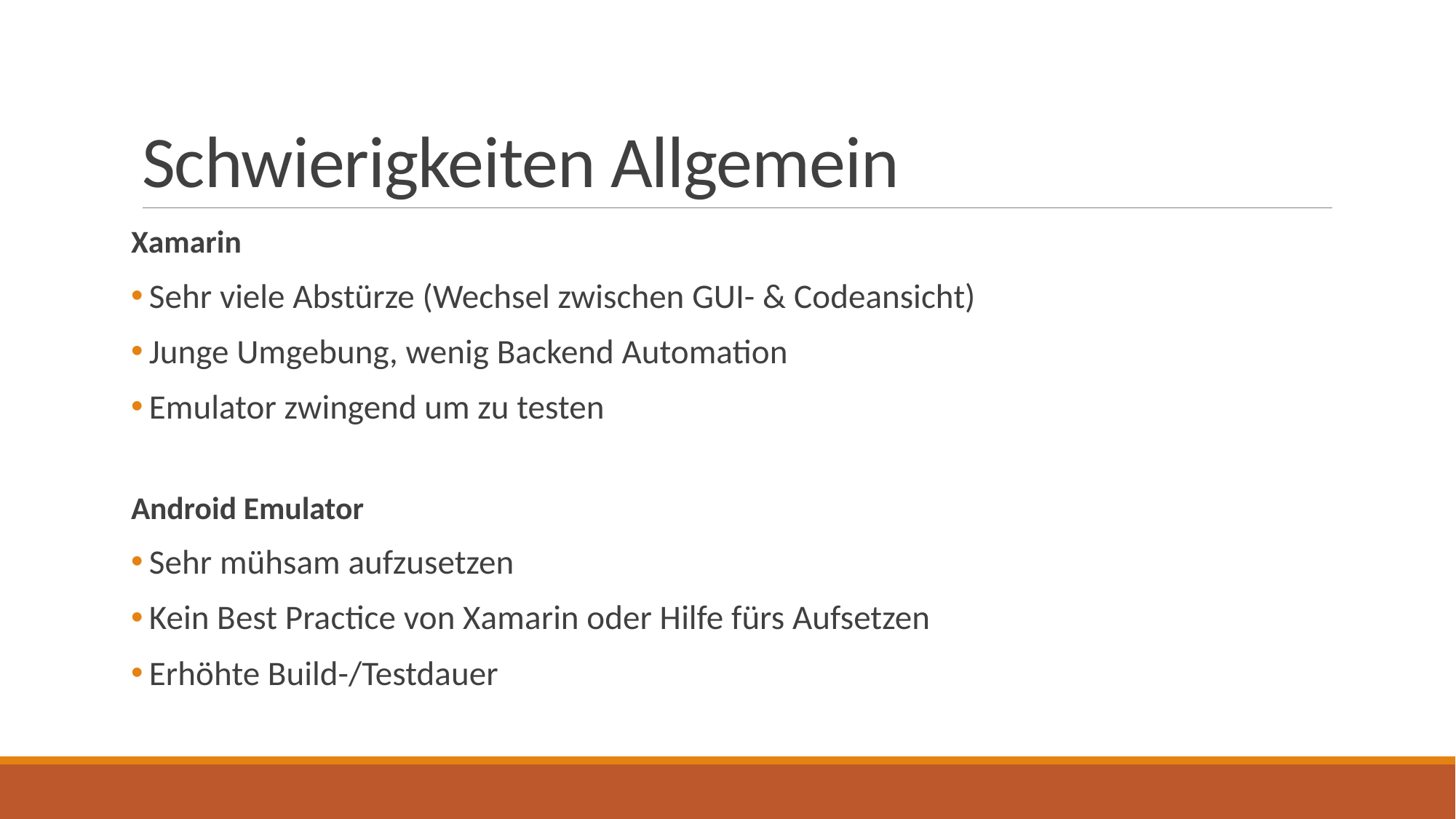

# Schwierigkeiten Allgemein
Xamarin
 Sehr viele Abstürze (Wechsel zwischen GUI- & Codeansicht)
 Junge Umgebung, wenig Backend Automation
 Emulator zwingend um zu testen

Android Emulator
 Sehr mühsam aufzusetzen
 Kein Best Practice von Xamarin oder Hilfe fürs Aufsetzen
 Erhöhte Build-/Testdauer